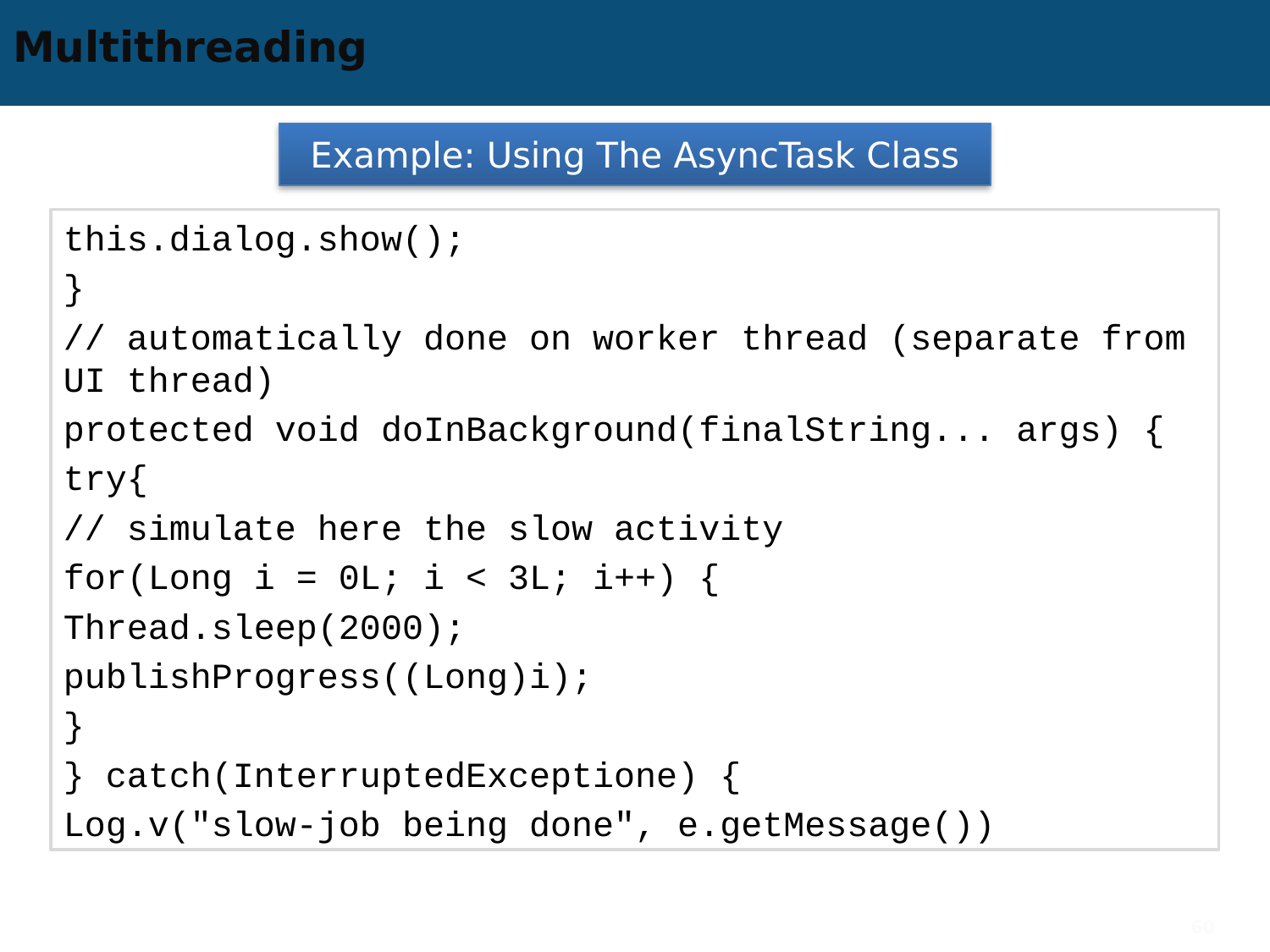

# Multithreading
Example: Using The AsyncTask Class
this.dialog.show();
}
// automatically done on worker thread (separate from UI thread)
protected void doInBackground(finalString... args) {
try{
// simulate here the slow activity
for(Long i = 0L; i < 3L; i++) {
Thread.sleep(2000);
publishProgress((Long)i);
}
} catch(InterruptedExceptione) {
Log.v("slow-job being done", e.getMessage())